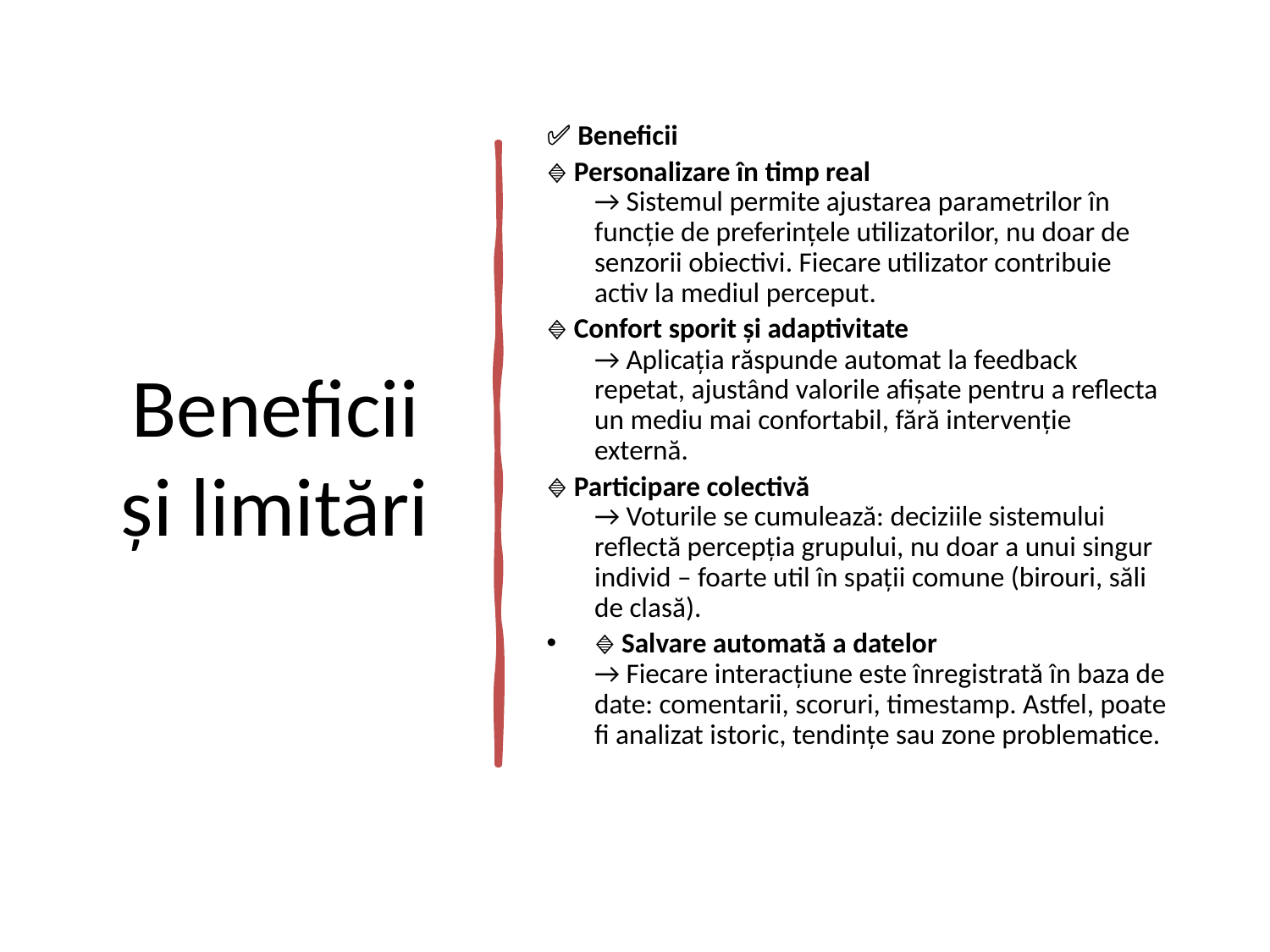

# Beneficii și limitări
✅ Beneficii
🔹 Personalizare în timp real
→ Sistemul permite ajustarea parametrilor în funcție de preferințele utilizatorilor, nu doar de senzorii obiectivi. Fiecare utilizator contribuie activ la mediul perceput.
🔹 Confort sporit și adaptivitate
→ Aplicația răspunde automat la feedback repetat, ajustând valorile afișate pentru a reflecta un mediu mai confortabil, fără intervenție externă.
🔹 Participare colectivă
→ Voturile se cumulează: deciziile sistemului reflectă percepția grupului, nu doar a unui singur individ – foarte util în spații comune (birouri, săli de clasă).
🔹 Salvare automată a datelor
→ Fiecare interacțiune este înregistrată în baza de date: comentarii, scoruri, timestamp. Astfel, poate fi analizat istoric, tendințe sau zone problematice.